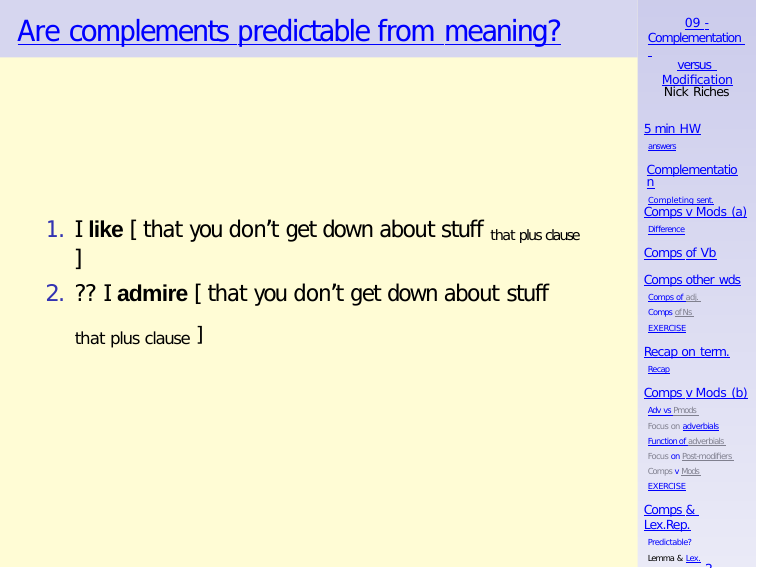

# Are complements predictable from meaning?
09 -
Complementation  versus  Modification
Nick Riches

5 min HW
answers

Complementation
Completing sent.
Comps v Mods (a)
Difference
I like [ that you don’t get down about stuff that plus clause
]
?? I admire [ that you don’t get down about stuff
that plus clause ]
Comps of Vb
Comps other wds
Comps of adj.  Comps of Ns  EXERCISE
Recap on term.
Recap

Comps v Mods (b)
Adv vs Pmods  Focus on adverbials
Function of adverbials  Focus on Post-modifiers  Comps v Mods  EXERCISE

Comps & Lex.Rep.
Predictable?  Lemma & Lex.
29 / 33